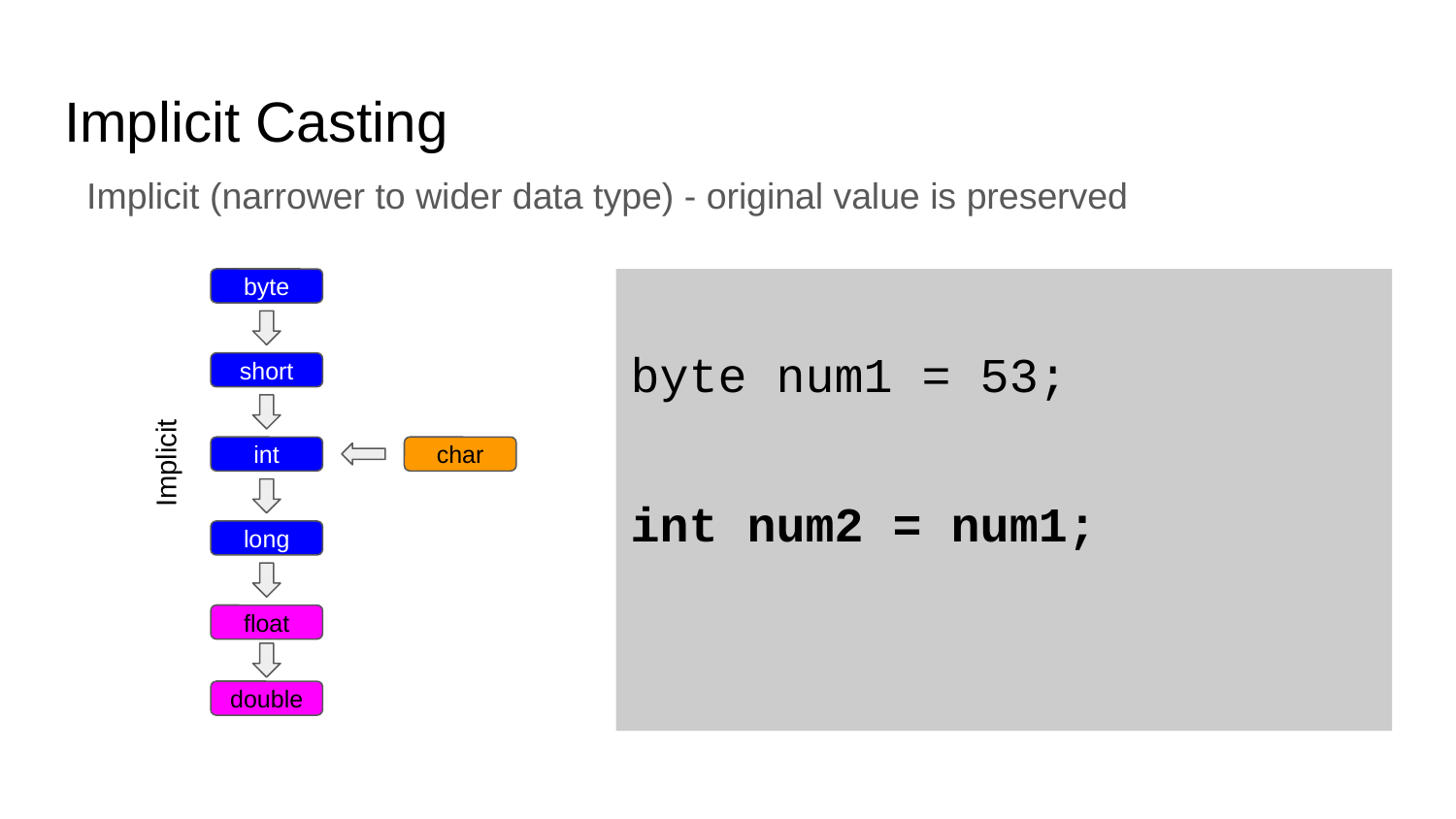

# Implicit Casting
Implicit (narrower to wider data type) - original value is preserved
byte

byte num1 = 53;

int num2 = num1;

short

Implicit
int
char

long

float

double